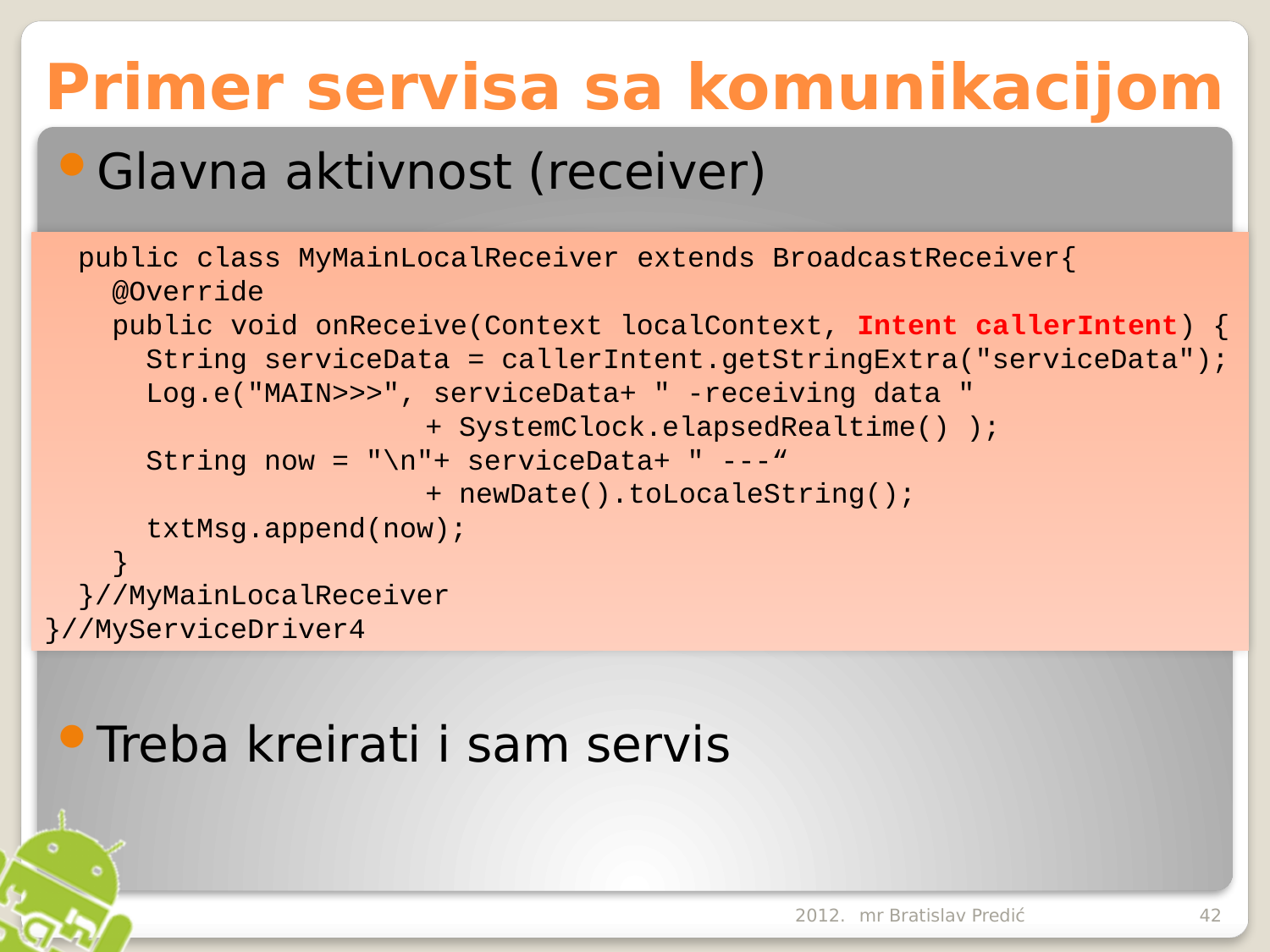

# Primer servisa sa komunikacijom
Glavna aktivnost (receiver)

Treba kreirati i sam servis
  public class MyMainLocalReceiver extends BroadcastReceiver{
    @Override
    public void onReceive(Context localContext, Intent callerIntent) {
      String serviceData = callerIntent.getStringExtra("serviceData");
      Log.e("MAIN>>>", serviceData+ " -receiving data "
			+ SystemClock.elapsedRealtime() );
      String now = "\n"+ serviceData+ " ---“
			+ newDate().toLocaleString();
      txtMsg.append(now);
    }
  }//MyMainLocalReceiver
}//MyServiceDriver4
2012.
mr Bratislav Predić
42